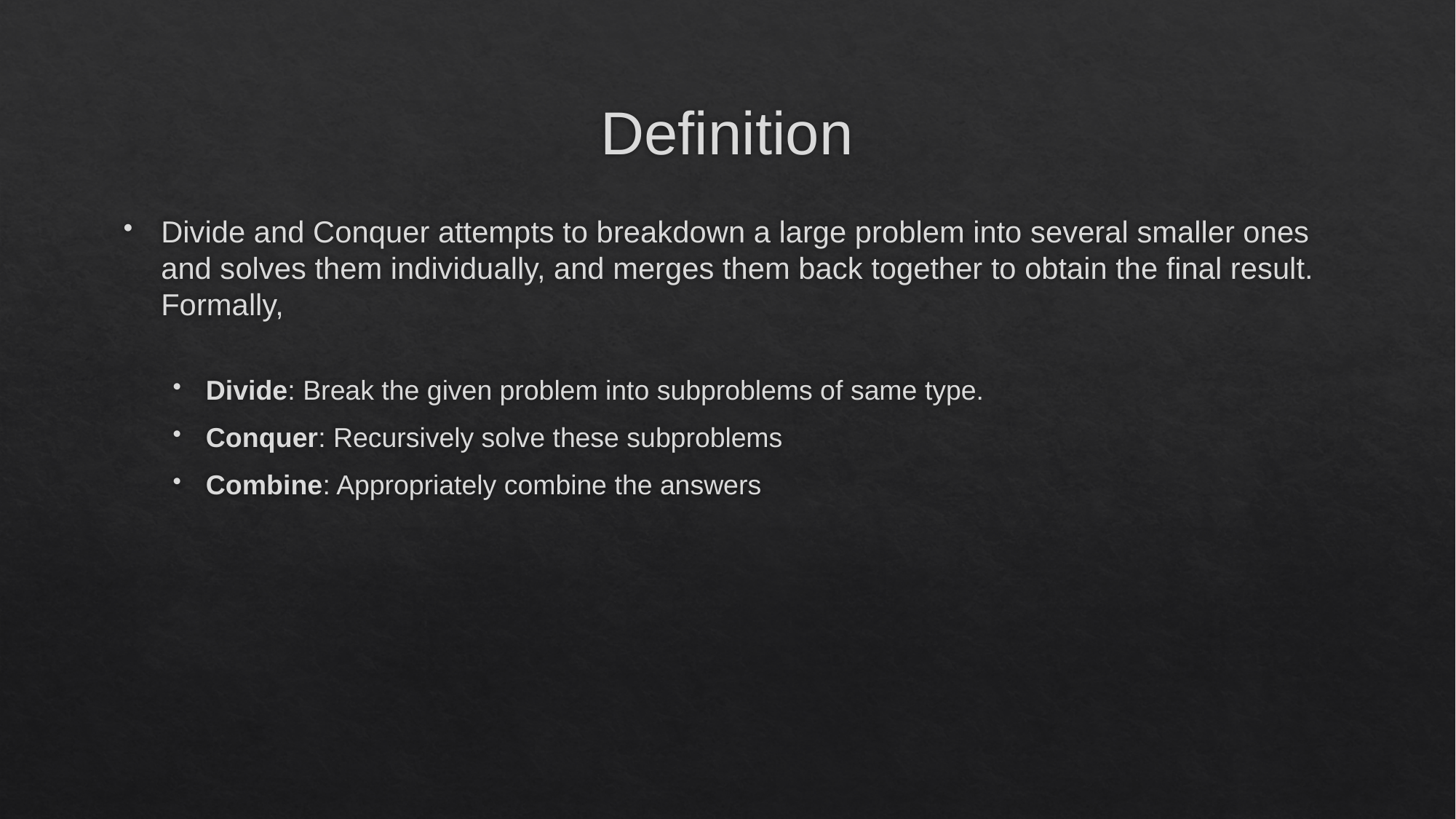

# Definition
Divide and Conquer attempts to breakdown a large problem into several smaller ones and solves them individually, and merges them back together to obtain the final result.
Formally,
Divide: Break the given problem into subproblems of same type.
Conquer: Recursively solve these subproblems
Combine: Appropriately combine the answers